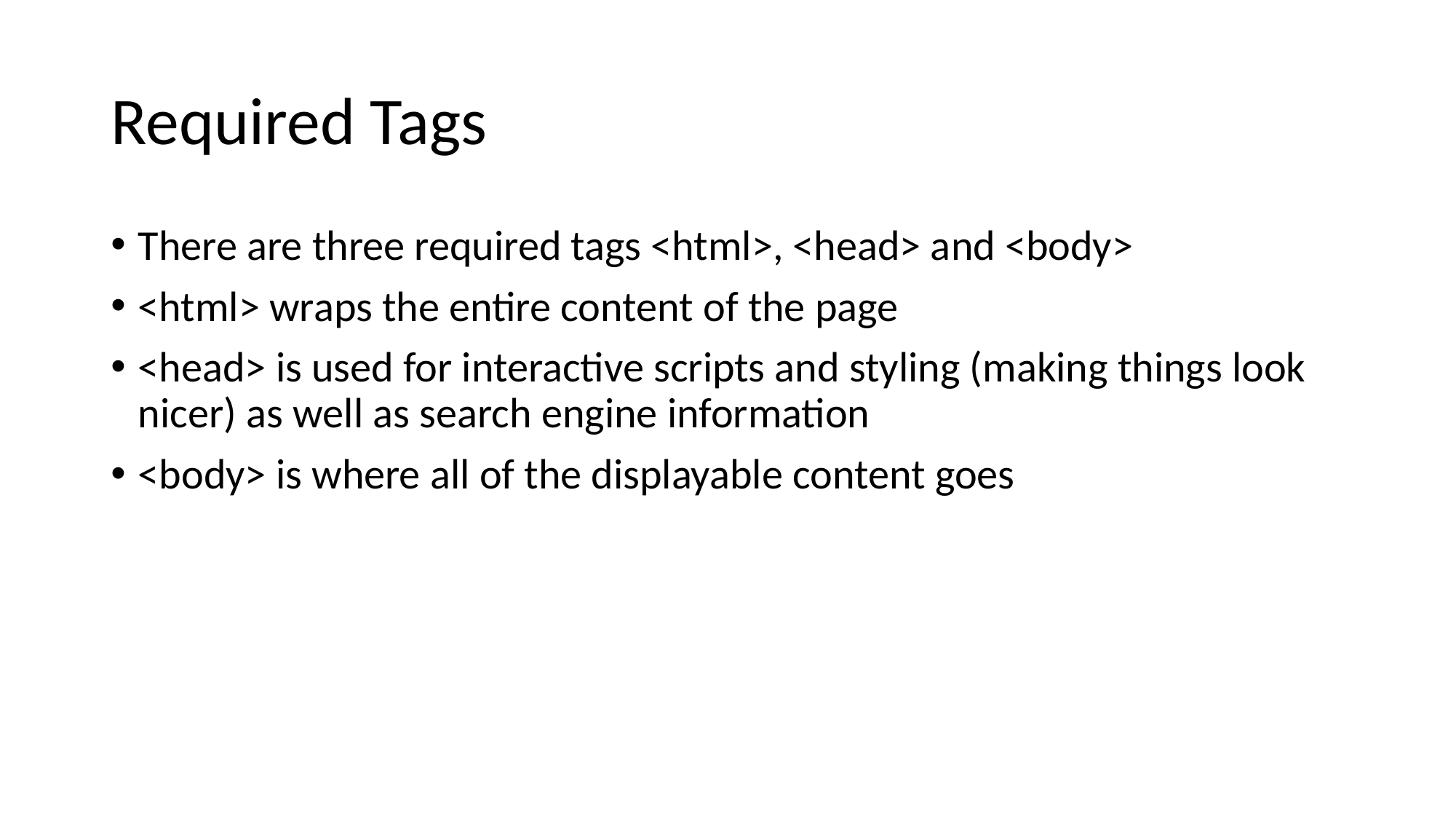

# Required Tags
There are three required tags <html>, <head> and <body>
<html> wraps the entire content of the page
<head> is used for interactive scripts and styling (making things look nicer) as well as search engine information
<body> is where all of the displayable content goes